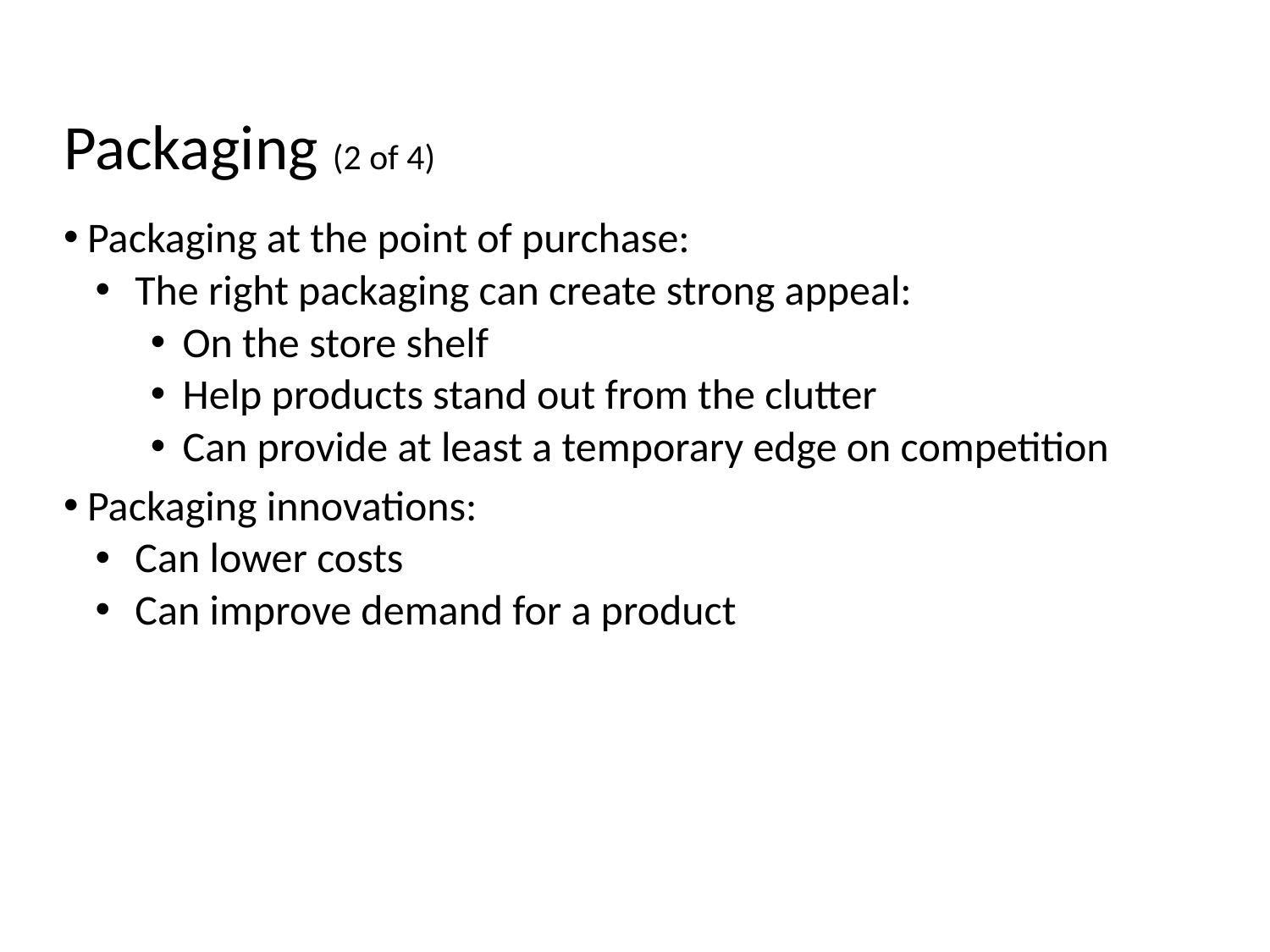

# Packaging (2 of 4)
Packaging at the point of purchase:
The right packaging can create strong appeal:
On the store shelf
Help products stand out from the clutter
Can provide at least a temporary edge on competition
Packaging innovations:
Can lower costs
Can improve demand for a product